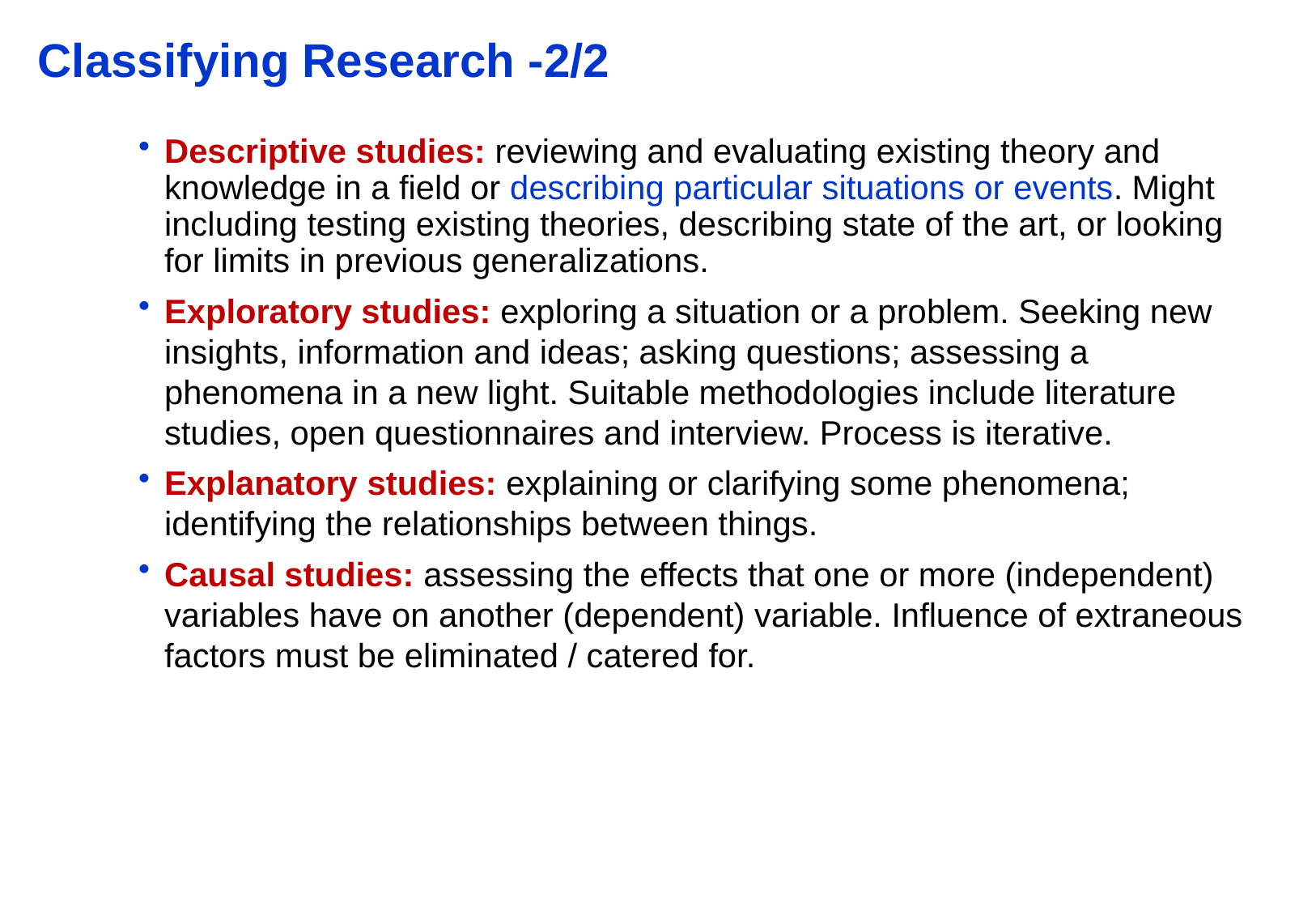

# Classifying Research -2/2
Descriptive studies: reviewing and evaluating existing theory and knowledge in a field or describing particular situations or events. Might including testing existing theories, describing state of the art, or looking for limits in previous generalizations.
Exploratory studies: exploring a situation or a problem. Seeking new insights, information and ideas; asking questions; assessing a phenomena in a new light. Suitable methodologies include literature studies, open questionnaires and interview. Process is iterative.
Explanatory studies: explaining or clarifying some phenomena; identifying the relationships between things.
Causal studies: assessing the effects that one or more (independent) variables have on another (dependent) variable. Influence of extraneous factors must be eliminated / catered for.